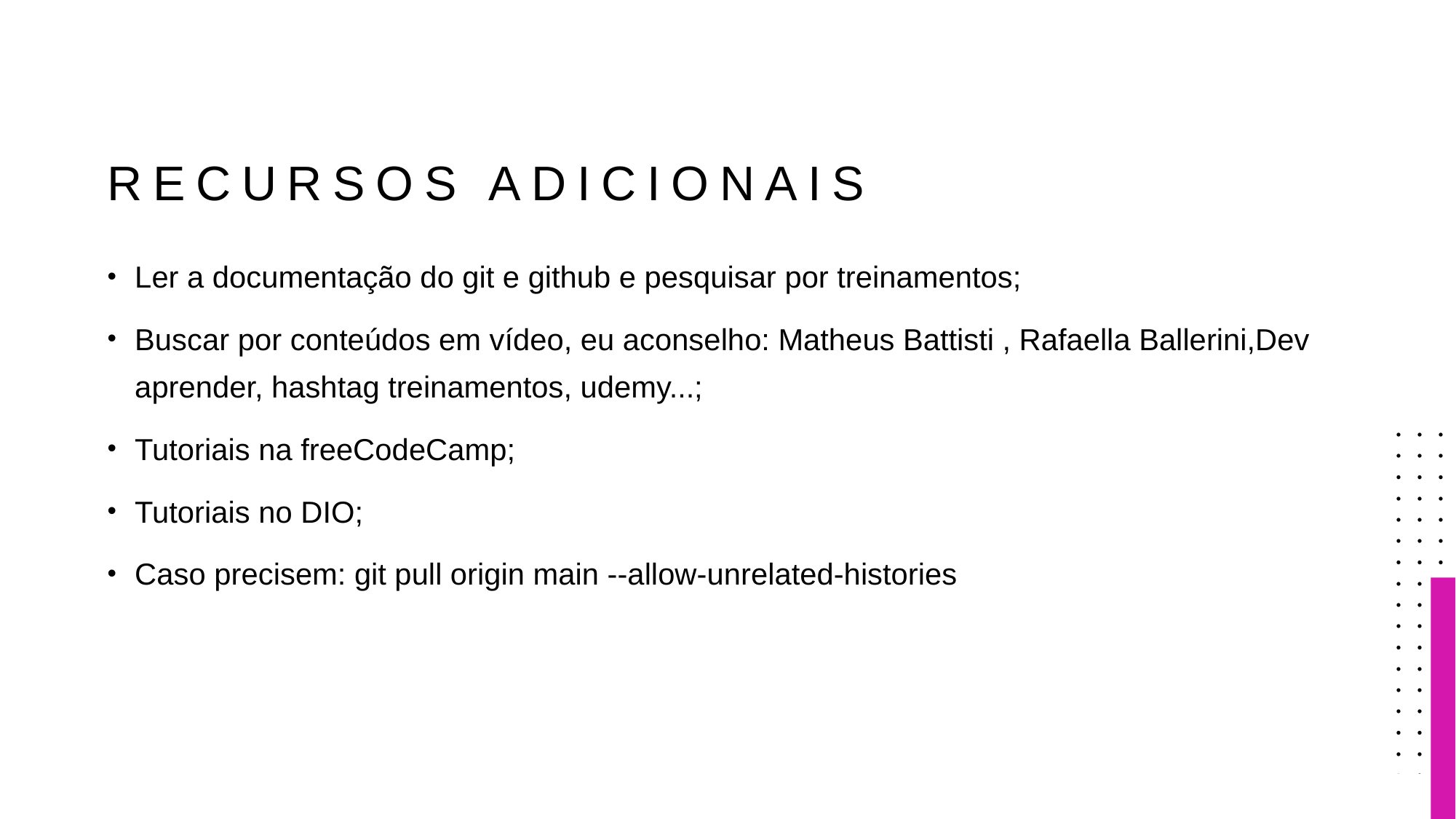

# Recursos adicionais
Ler a documentação do git e github e pesquisar por treinamentos;
Buscar por conteúdos em vídeo, eu aconselho: Matheus Battisti , Rafaella Ballerini,Dev aprender, hashtag treinamentos, udemy...;
Tutoriais na freeCodeCamp;
Tutoriais no DIO;
Caso precisem: git pull origin main --allow-unrelated-histories